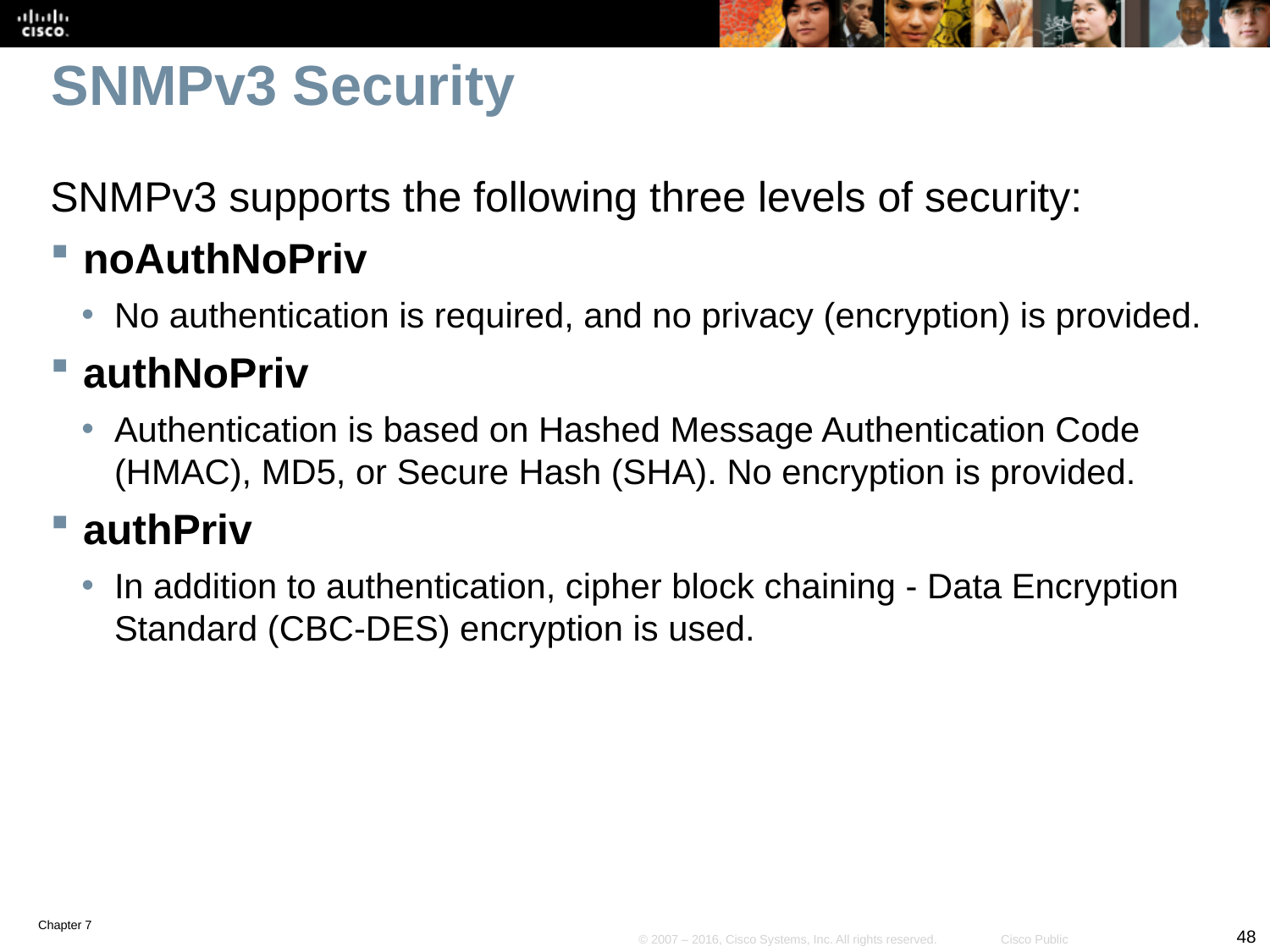

# SNMPv3 Security
SNMPv3 supports the following three levels of security:
noAuthNoPriv
No authentication is required, and no privacy (encryption) is provided.
authNoPriv
Authentication is based on Hashed Message Authentication Code (HMAC), MD5, or Secure Hash (SHA). No encryption is provided.
authPriv
In addition to authentication, cipher block chaining - Data Encryption Standard (CBC-DES) encryption is used.